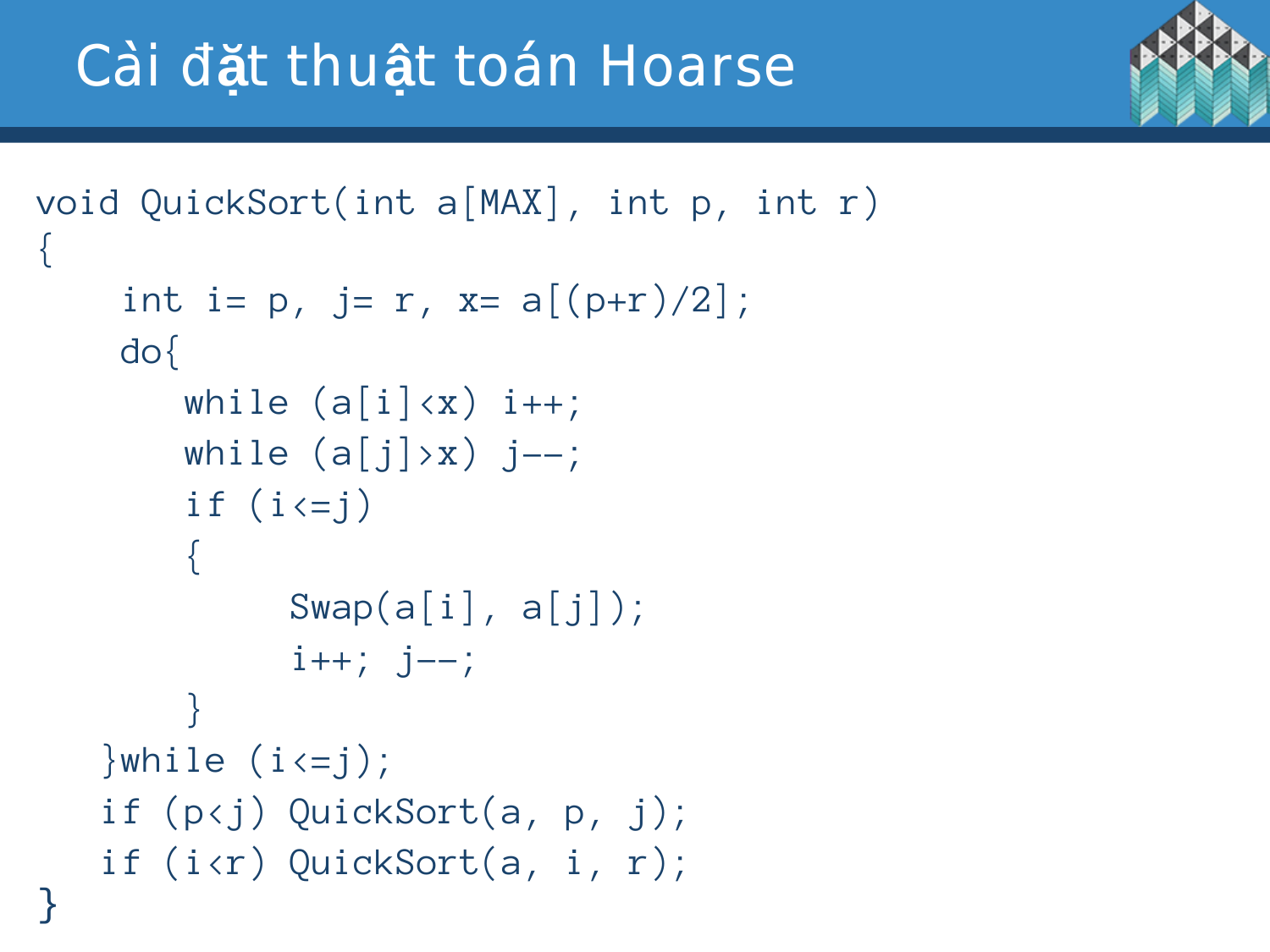

# Cài đặt thuật toán Hoarse
void QuickSort(int a[MAX], int p, int r)
{
    int i= p, j= r, x= a[(p+r)/2];
       do{
 	 while (a[i]<x) i++;
	 while (a[j]>x) j--;
	 if (i<=j)
	 {
    		Swap(a[i], a[j]);
		i++; j--;
	 }
   }while (i<=j);
   if (p<j) QuickSort(a, p, j);
   if (i<r) QuickSort(a, i, r);
}